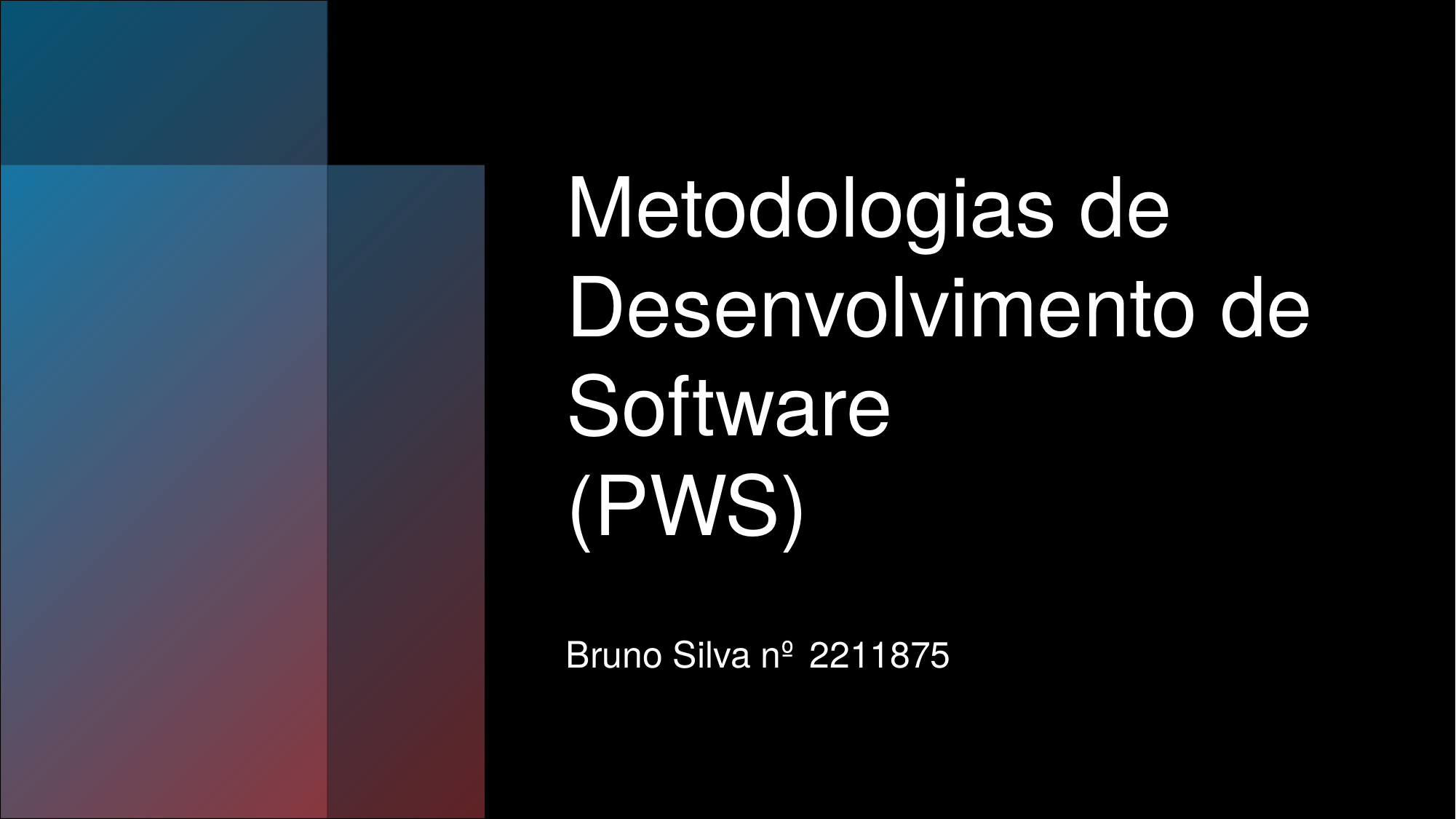

# Metodologias de Desenvolvimento de Software (PWS)

Bruno Silva nº 2211875